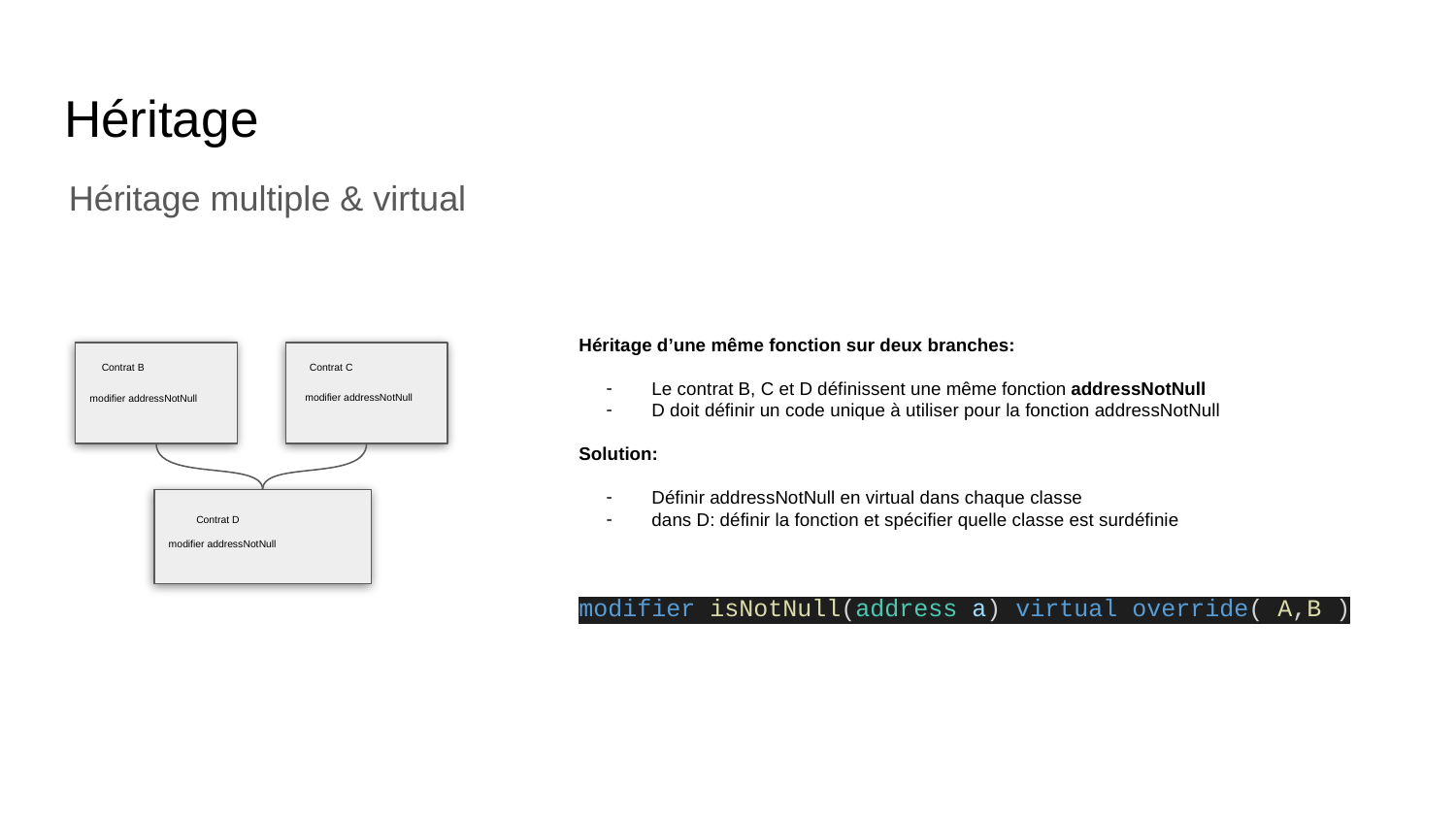

# Héritage
Héritage multiple & virtual

Héritage d’une même fonction sur deux branches:

Le contrat B, C et D définissent une même fonction addressNotNull
D doit définir un code unique à utiliser pour la fonction addressNotNull

Solution:

Définir addressNotNull en virtual dans chaque classe
dans D: définir la fonction et spécifier quelle classe est surdéfinie

modifier isNotNull(address a) virtual override( A,B )

Contrat B
Contrat C
modifier addressNotNull
modifier addressNotNull

Contrat D
modifier addressNotNull